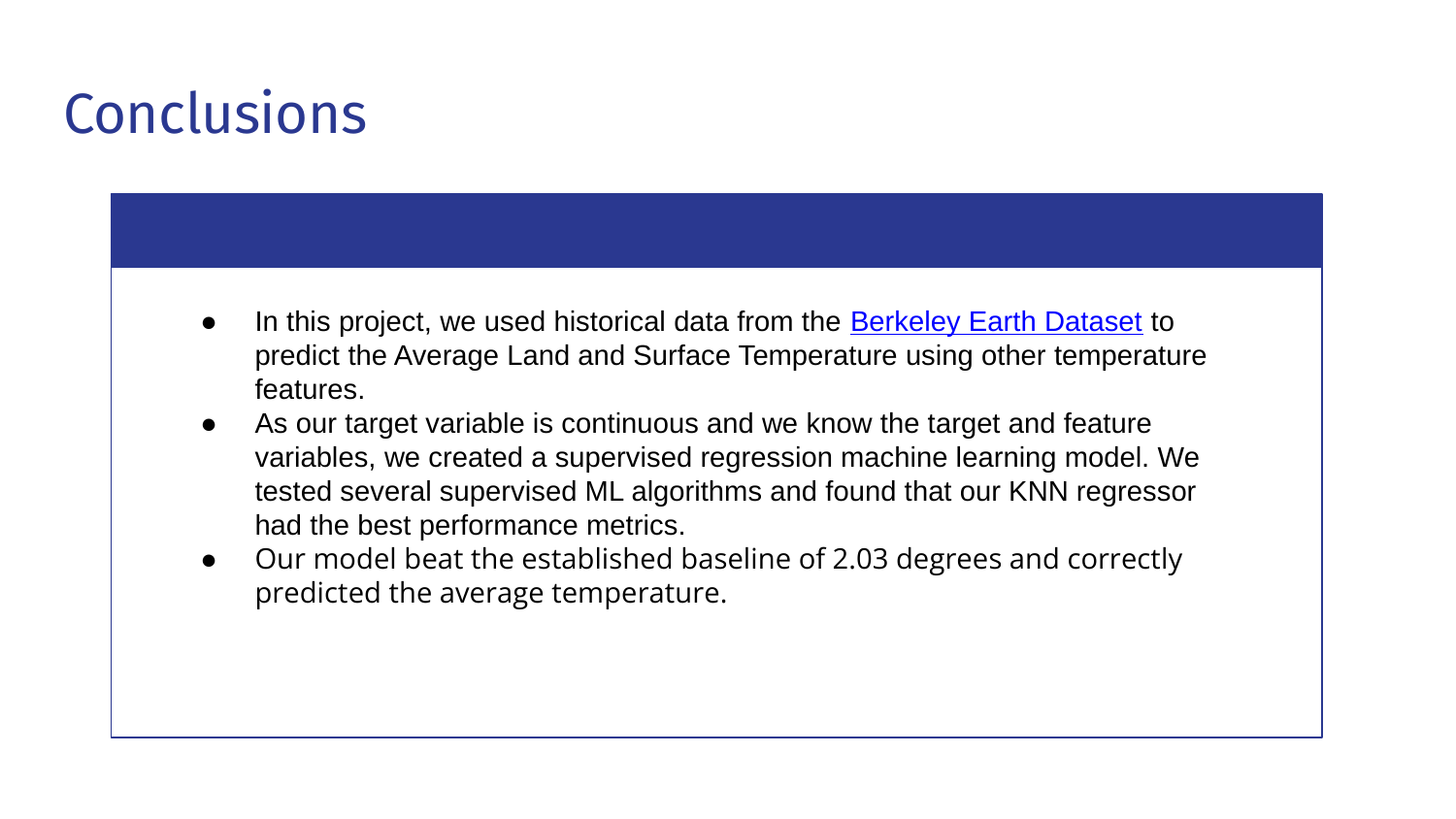

# Conclusions

In this project, we used historical data from the Berkeley Earth Dataset to predict the Average Land and Surface Temperature using other temperature features.
As our target variable is continuous and we know the target and feature variables, we created a supervised regression machine learning model. We tested several supervised ML algorithms and found that our KNN regressor had the best performance metrics.
Our model beat the established baseline of 2.03 degrees and correctly predicted the average temperature.